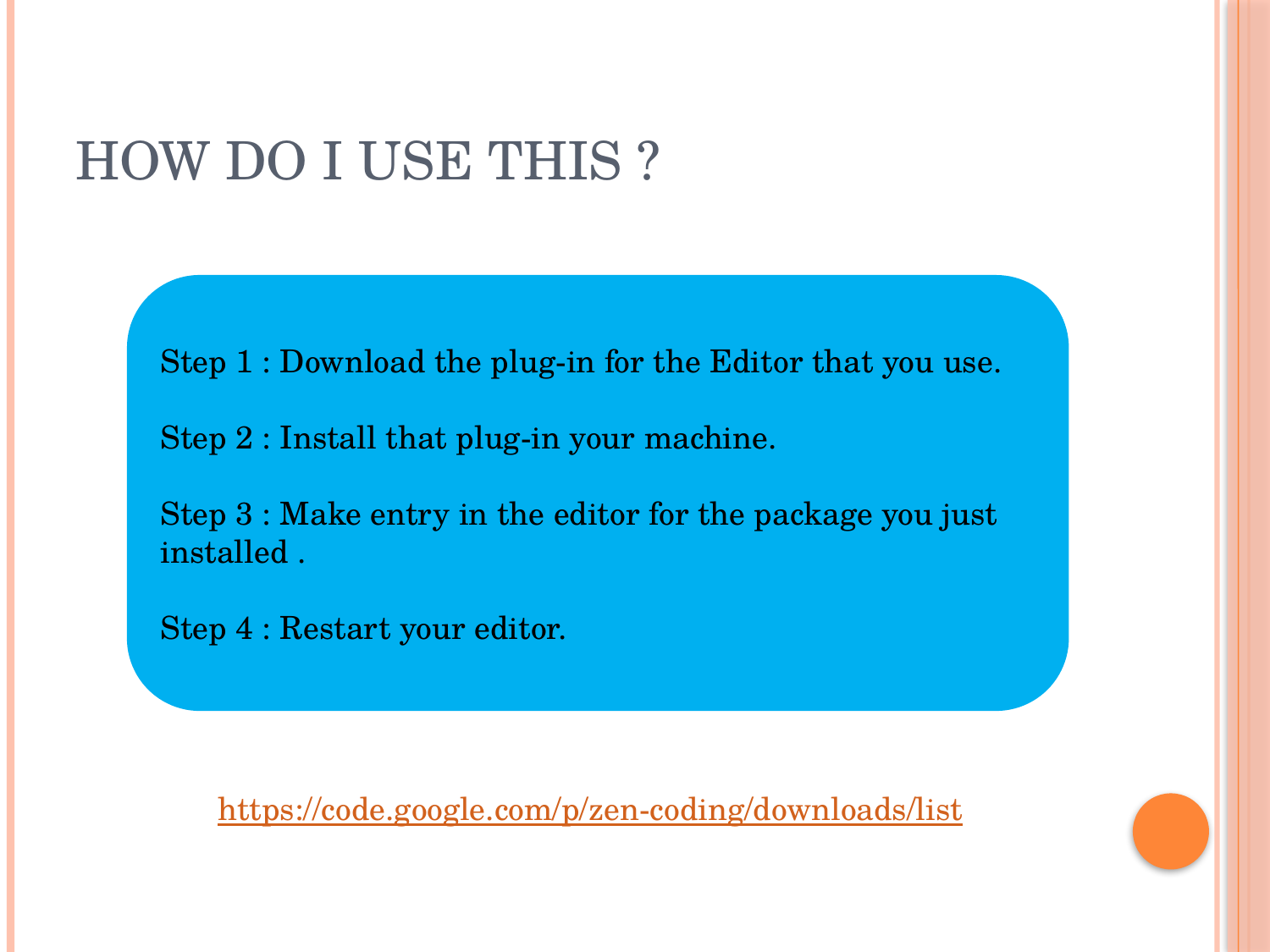

# How do I use this ?

Step 1 : Download the plug-in for the Editor that you use.

Step 2 : Install that plug-in your machine.

Step 3 : Make entry in the editor for the package you just installed .

Step 4 : Restart your editor.

https://code.google.com/p/zen-coding/downloads/list